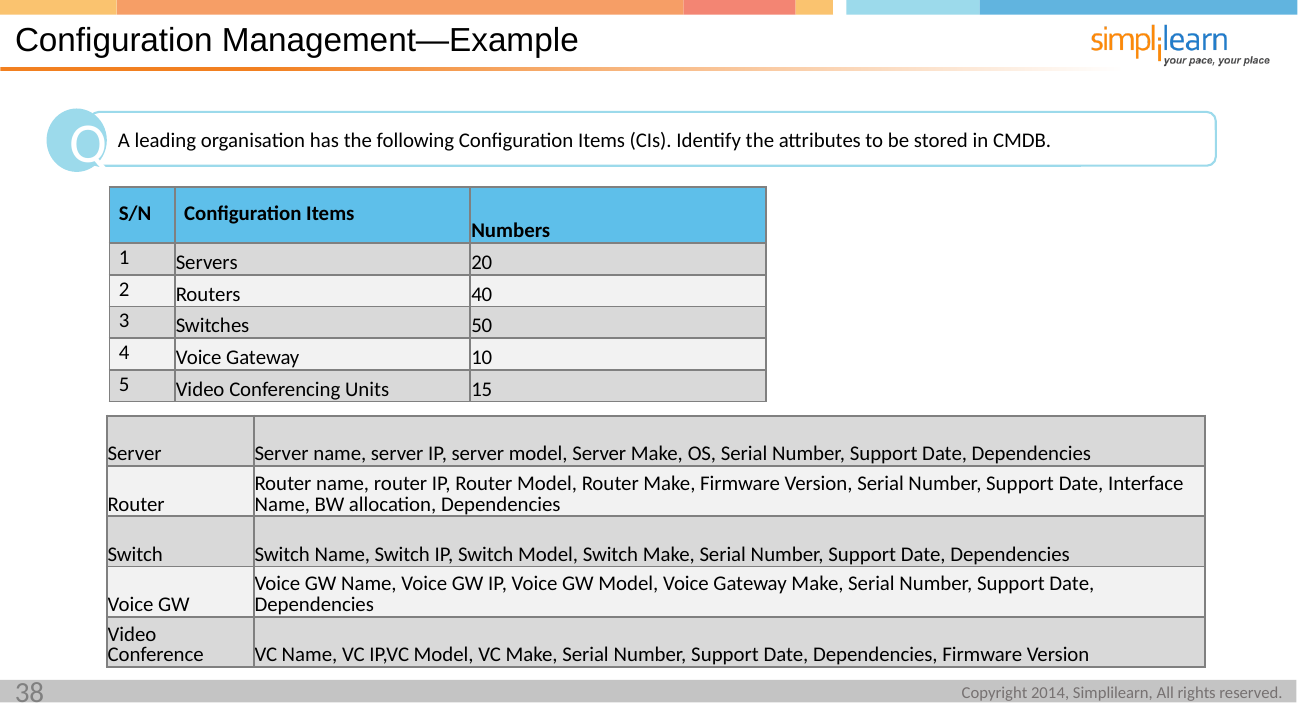

Configuration Management—Example
Q
   A leading organisation has the following Configuration Items (CIs). Identify the attributes to be stored in CMDB.
| S/N | Configuration Items | Numbers |
| --- | --- | --- |
| 1 | Servers | 20 |
| 2 | Routers | 40 |
| 3 | Switches | 50 |
| 4 | Voice Gateway | 10 |
| 5 | Video Conferencing Units | 15 |
| Server | Server name, server IP, server model, Server Make, OS, Serial Number, Support Date, Dependencies |
| --- | --- |
| Router | Router name, router IP, Router Model, Router Make, Firmware Version, Serial Number, Support Date, Interface Name, BW allocation, Dependencies |
| Switch | Switch Name, Switch IP, Switch Model, Switch Make, Serial Number, Support Date, Dependencies |
| Voice GW | Voice GW Name, Voice GW IP, Voice GW Model, Voice Gateway Make, Serial Number, Support Date, Dependencies |
| Video Conference | VC Name, VC IP,VC Model, VC Make, Serial Number, Support Date, Dependencies, Firmware Version |